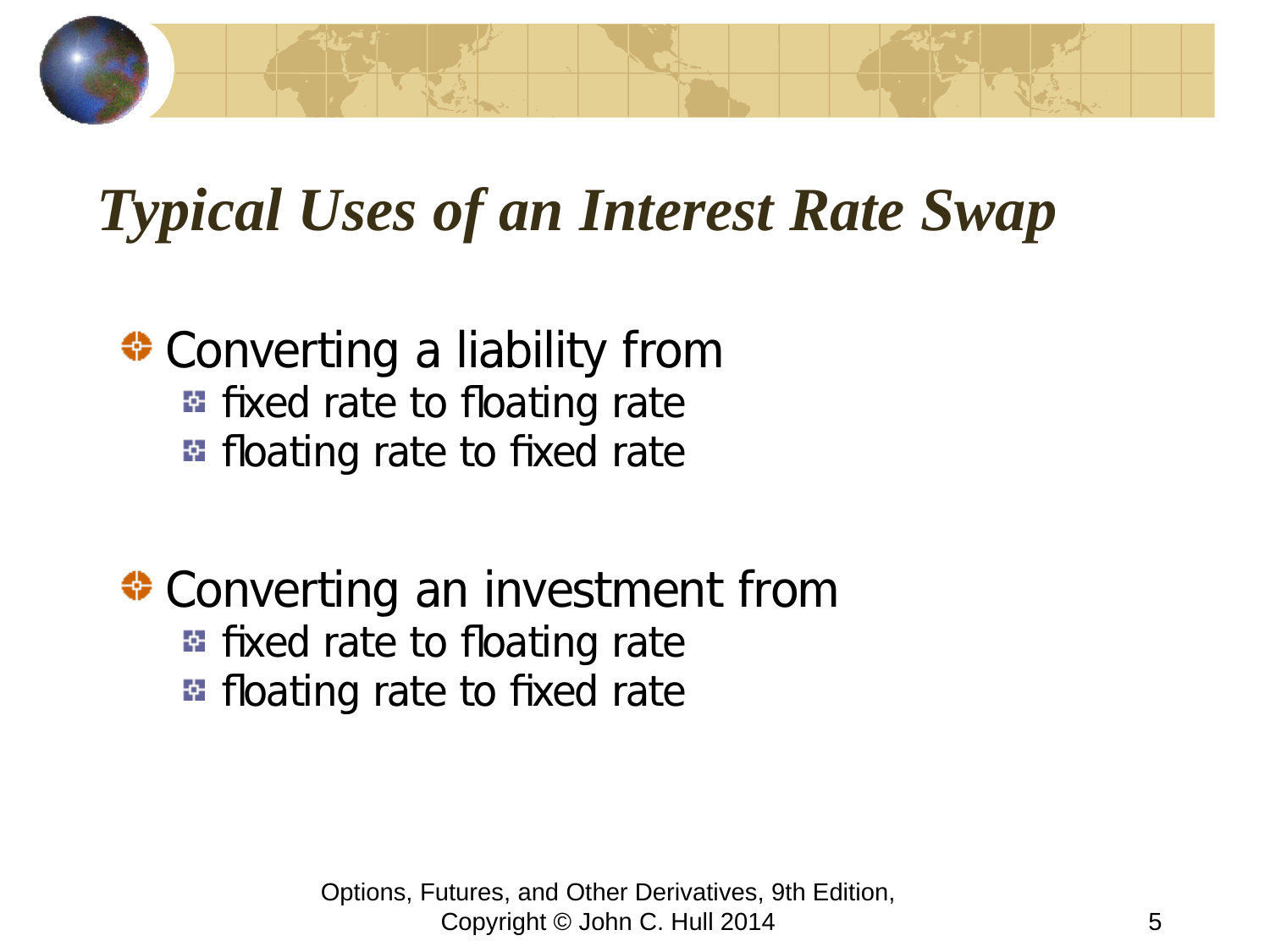

# Typical Uses of an Interest Rate Swap
Converting a liability from
fixed rate to floating rate
floating rate to fixed rate

Converting an investment from
fixed rate to floating rate
floating rate to fixed rate

Options, Futures, and Other Derivatives, 9th Edition, Copyright © John C. Hull 2014
5